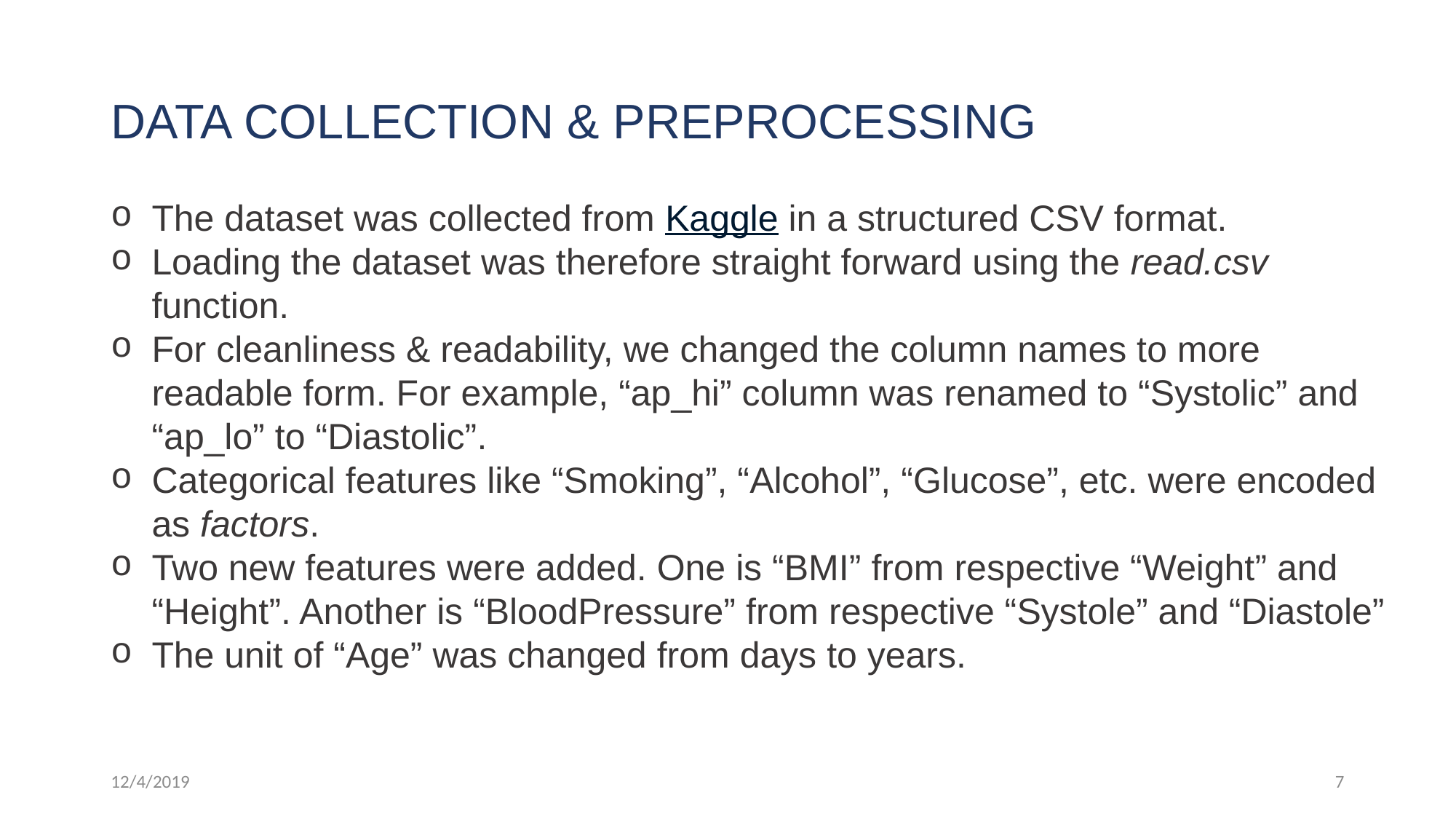

# DATA COLLECTION & PREPROCESSING
The dataset was collected from Kaggle in a structured CSV format.
Loading the dataset was therefore straight forward using the read.csv function.
For cleanliness & readability, we changed the column names to more readable form. For example, “ap_hi” column was renamed to “Systolic” and “ap_lo” to “Diastolic”.
Categorical features like “Smoking”, “Alcohol”, “Glucose”, etc. were encoded as factors.
Two new features were added. One is “BMI” from respective “Weight” and “Height”. Another is “BloodPressure” from respective “Systole” and “Diastole”
The unit of “Age” was changed from days to years.

12/4/2019
7